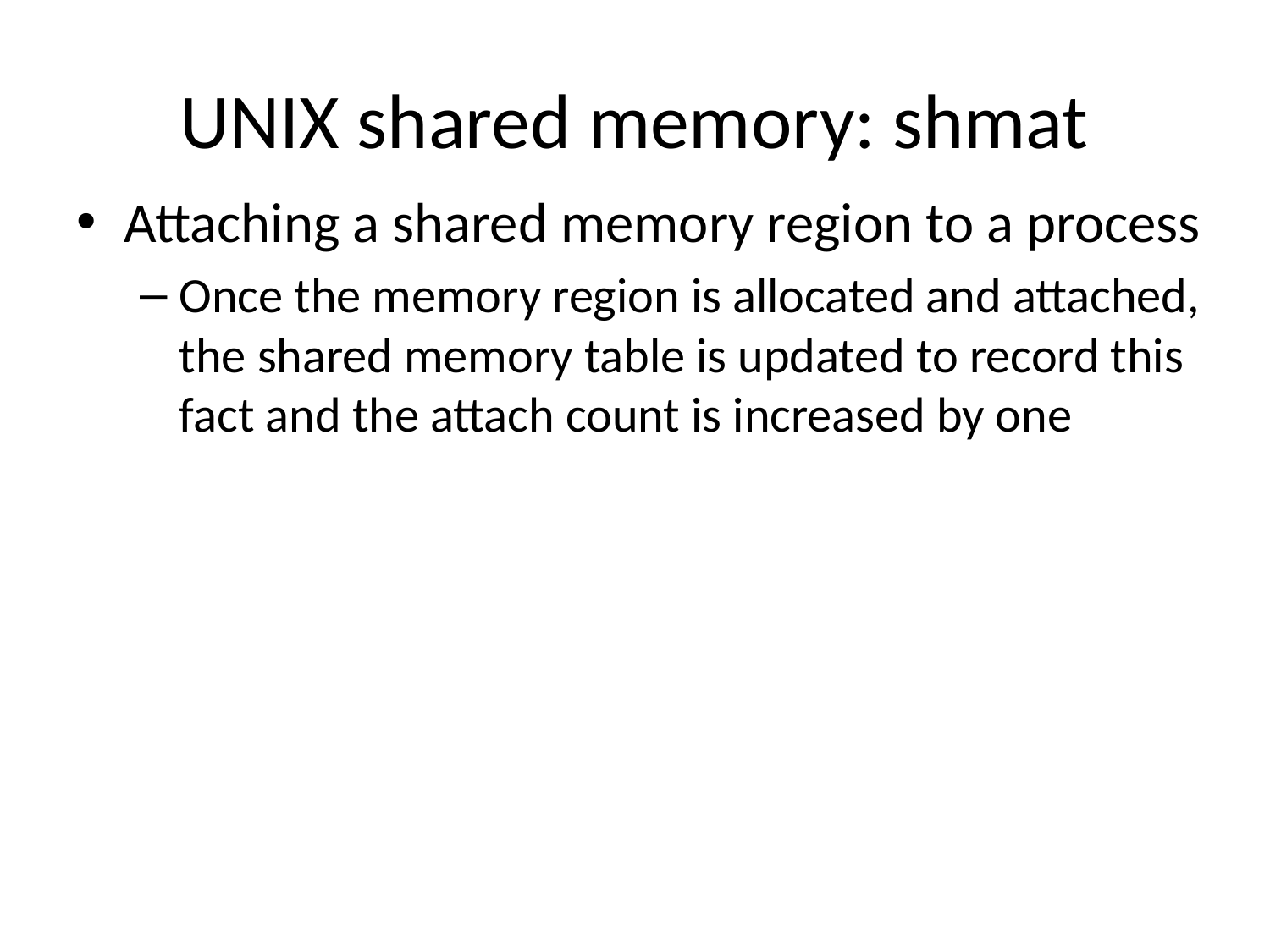

# UNIX shared memory: shmat
Attaching a shared memory region to a process
Once the memory region is allocated and attached, the shared memory table is updated to record this fact and the attach count is increased by one